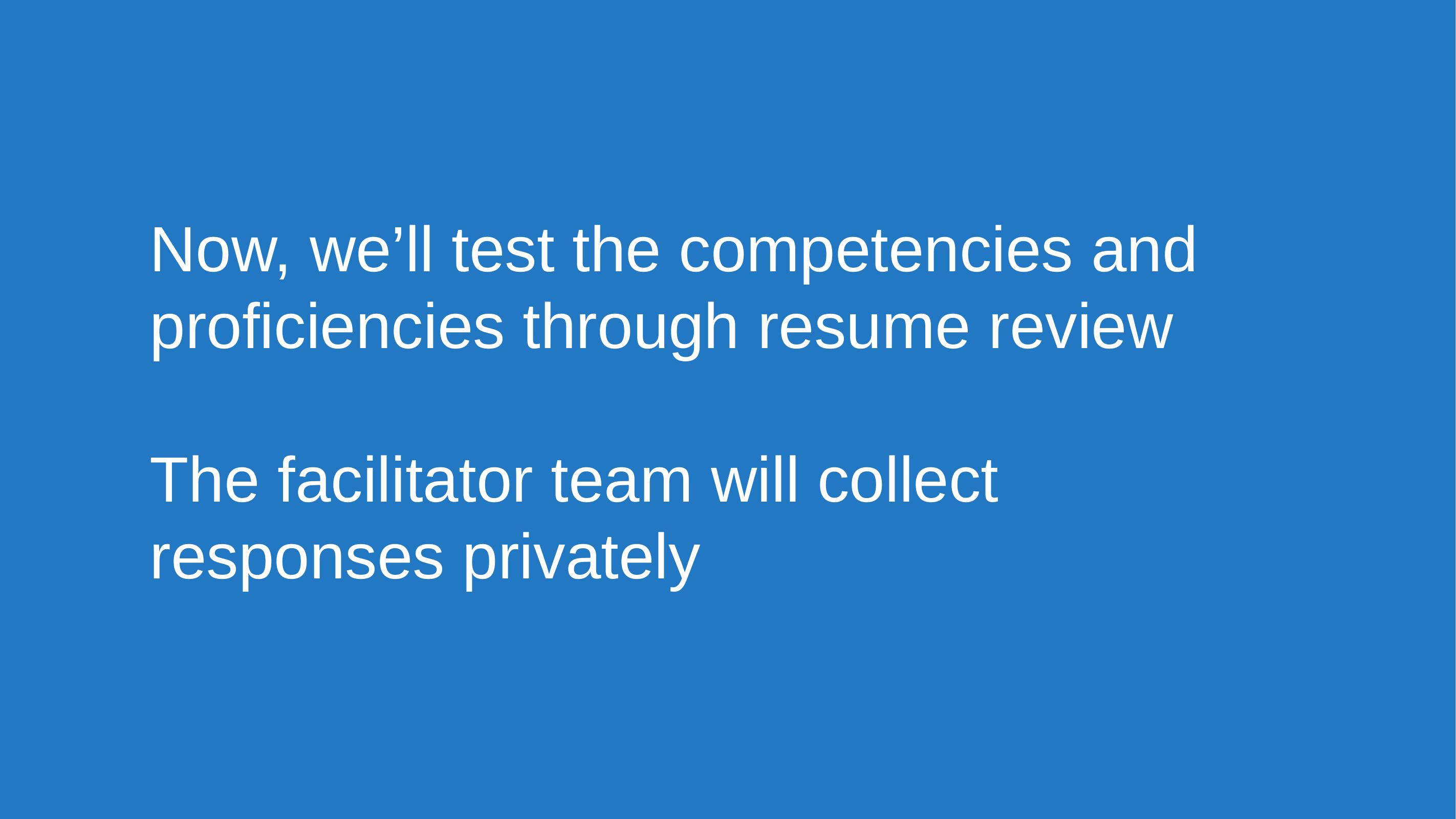

# Now, we’ll test the competencies and proficiencies through resume review The facilitator team will collect responses privately